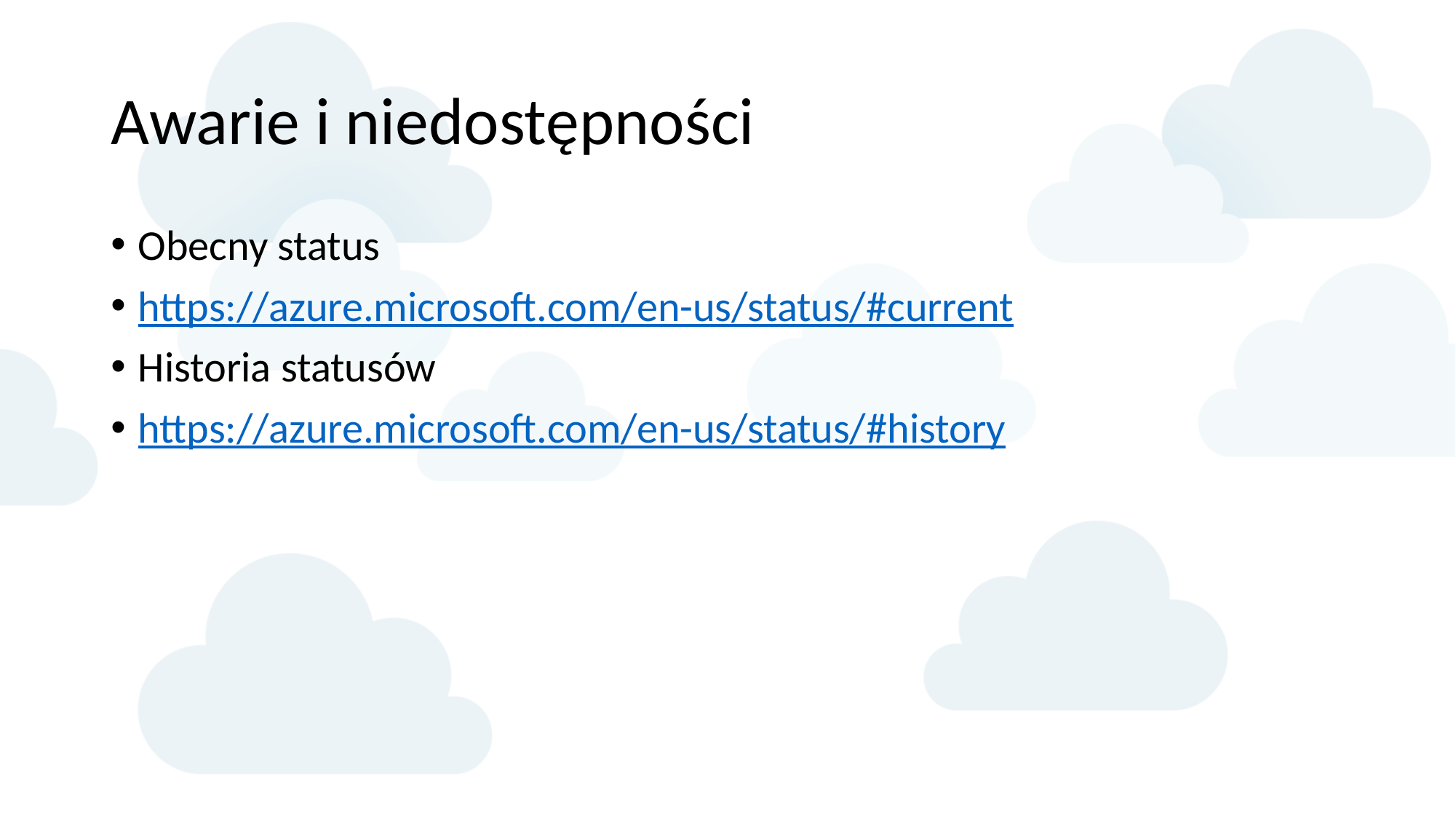

# Awarie i niedostępności
Obecny status
https://azure.microsoft.com/en-us/status/#current
Historia statusów
https://azure.microsoft.com/en-us/status/#history